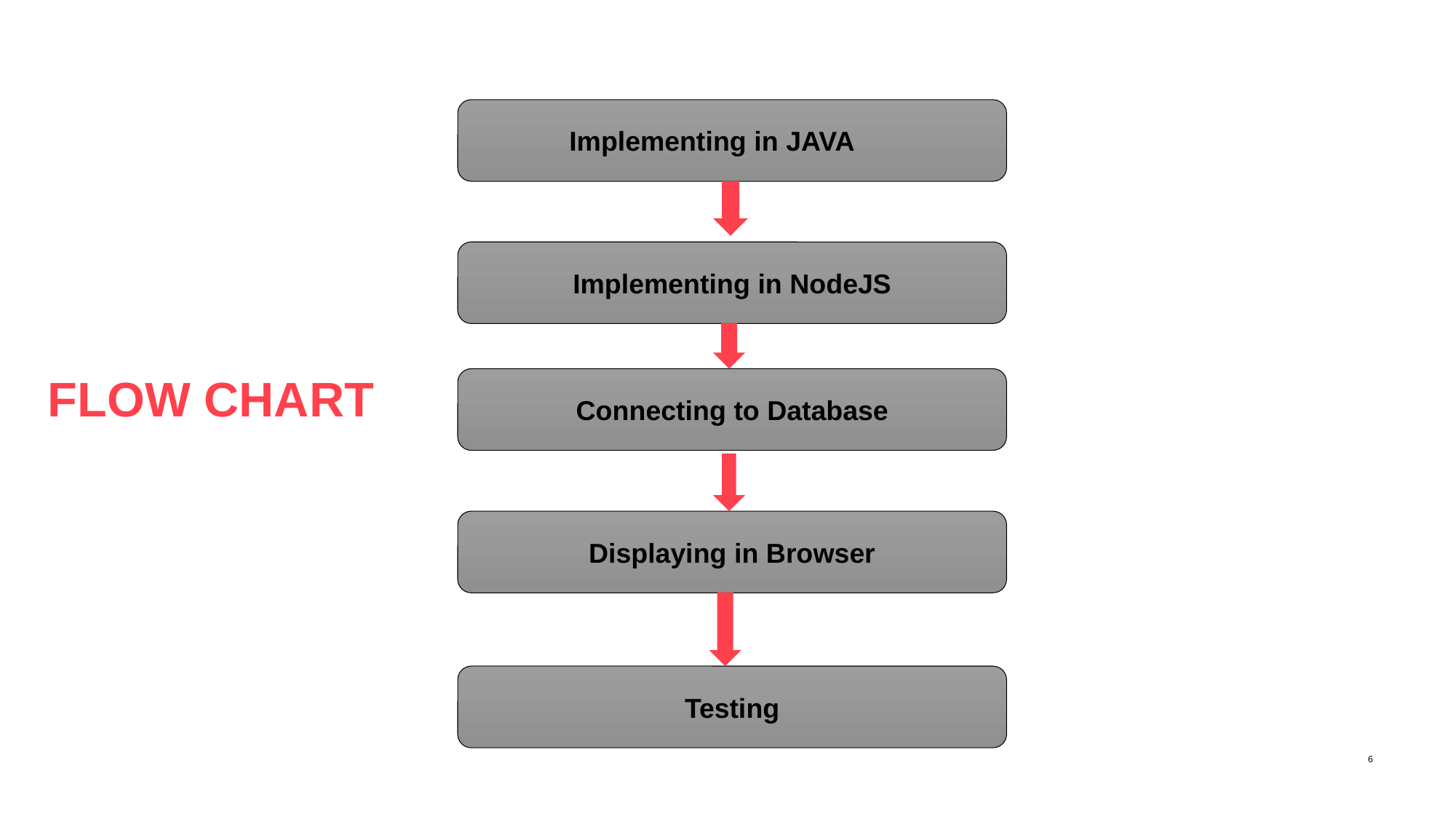

Implementing in JAVA

Implementing in NodeJS

FLOW CHART
Connecting to Database

Displaying in Browser

Testing
6